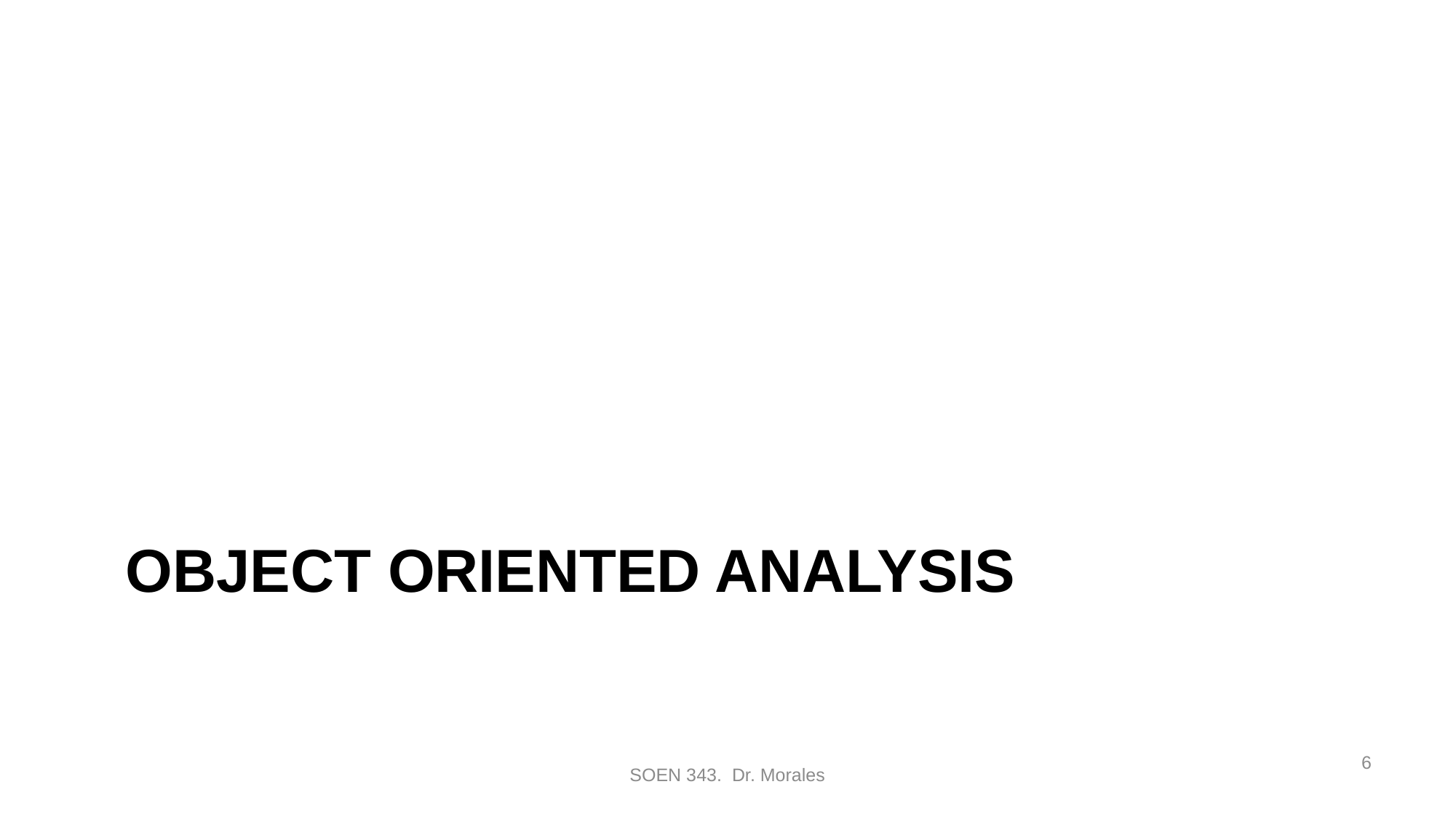

# object oriented Analysis
SOEN 343.  Dr. Morales
6